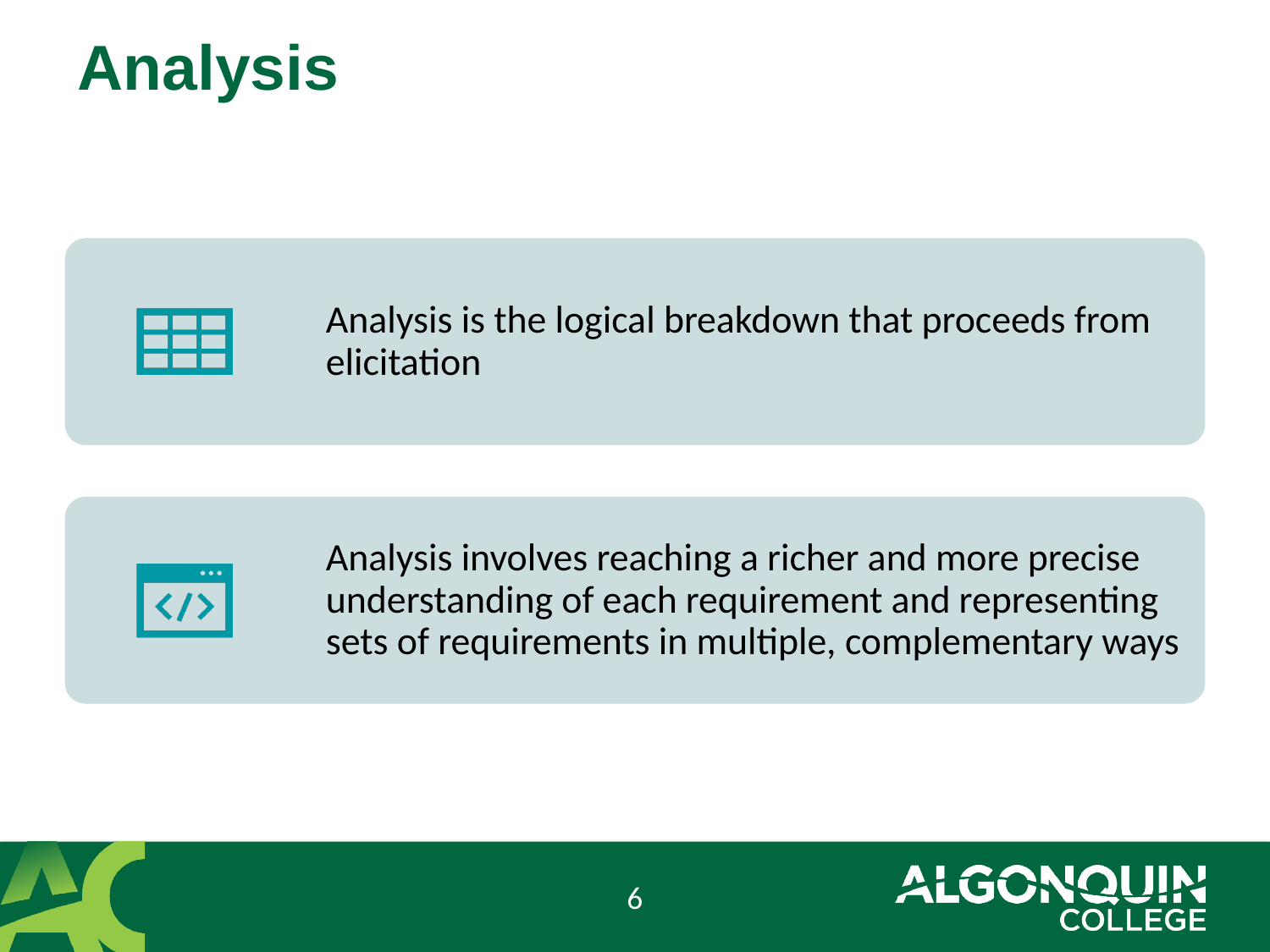

# Analysis
Analysis is the logical breakdown that proceeds from elicitation
Analysis involves reaching a richer and more precise understanding of each requirement and representing sets of requirements in multiple, complementary ways